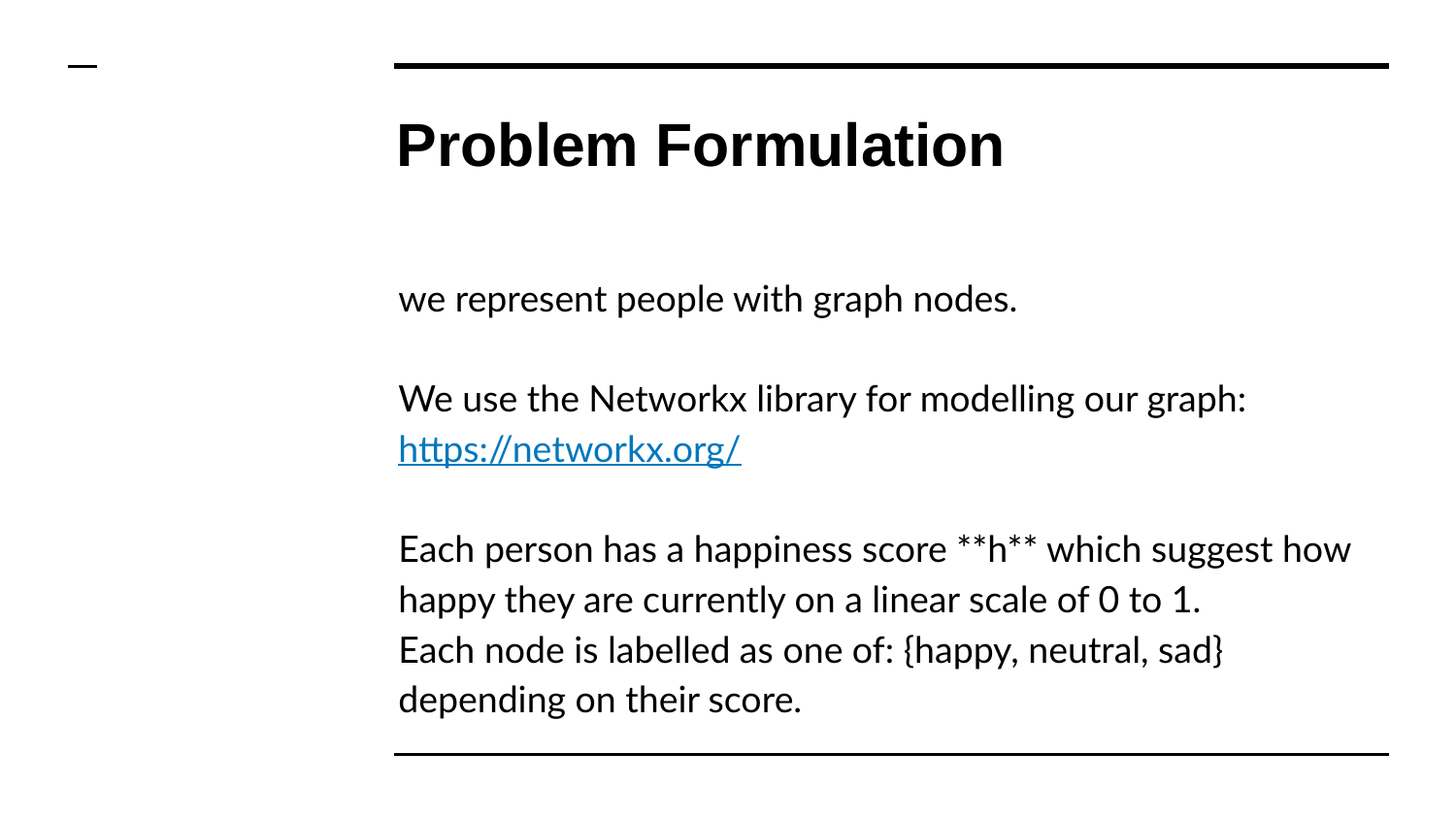

# Problem Formulation
we represent people with graph nodes.

We use the Networkx library for modelling our graph: https://networkx.org/

Each person has a happiness score **h** which suggest how happy they are currently on a linear scale of 0 to 1.
Each node is labelled as one of: {happy, neutral, sad} depending on their score.